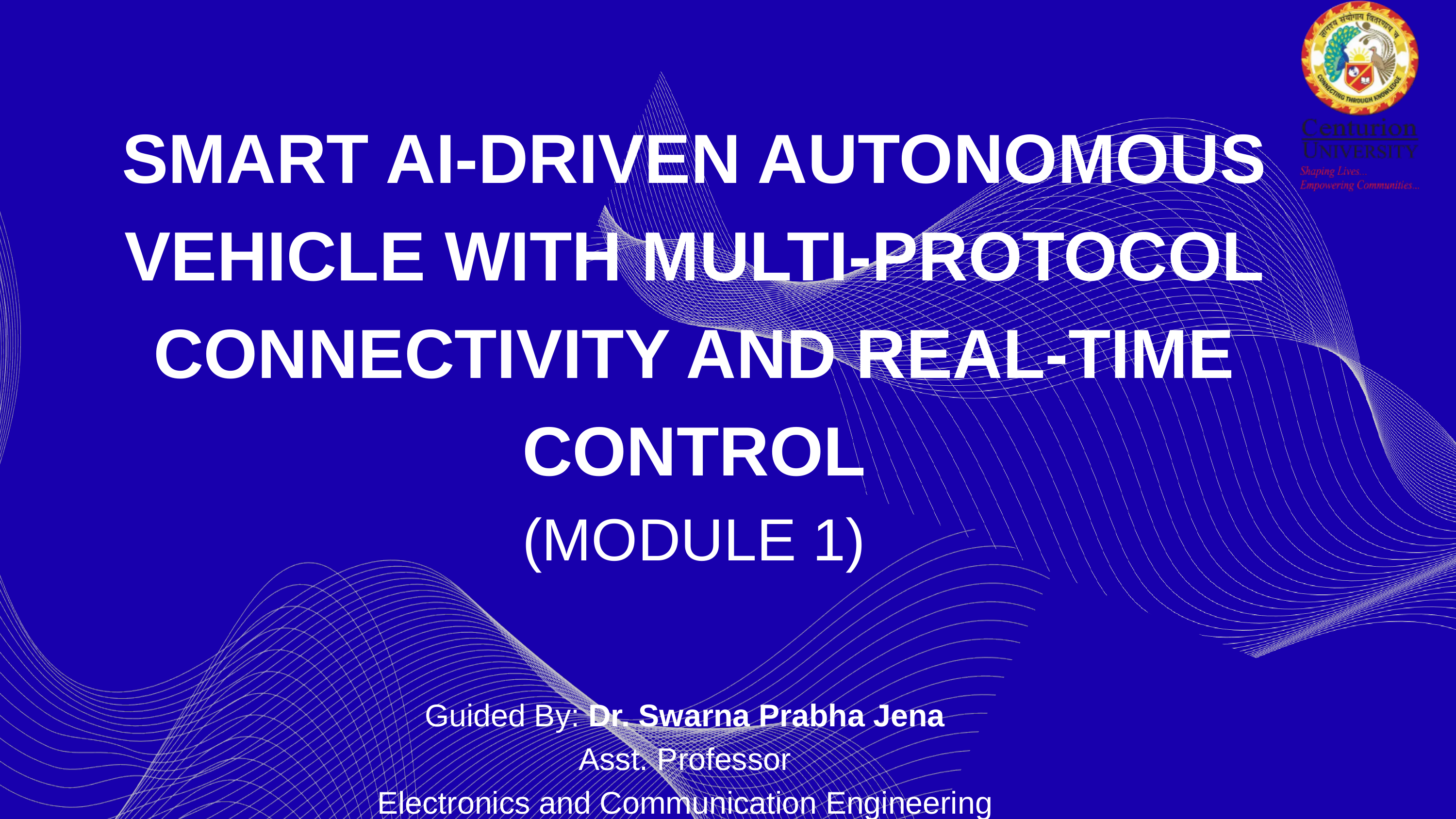

SMART AI-DRIVEN AUTONOMOUS VEHICLE WITH MULTI-PROTOCOL CONNECTIVITY AND REAL-TIME CONTROL
(MODULE 1)

Guided By: Dr. Swarna Prabha Jena
Asst. Professor
Electronics and Communication Engineering